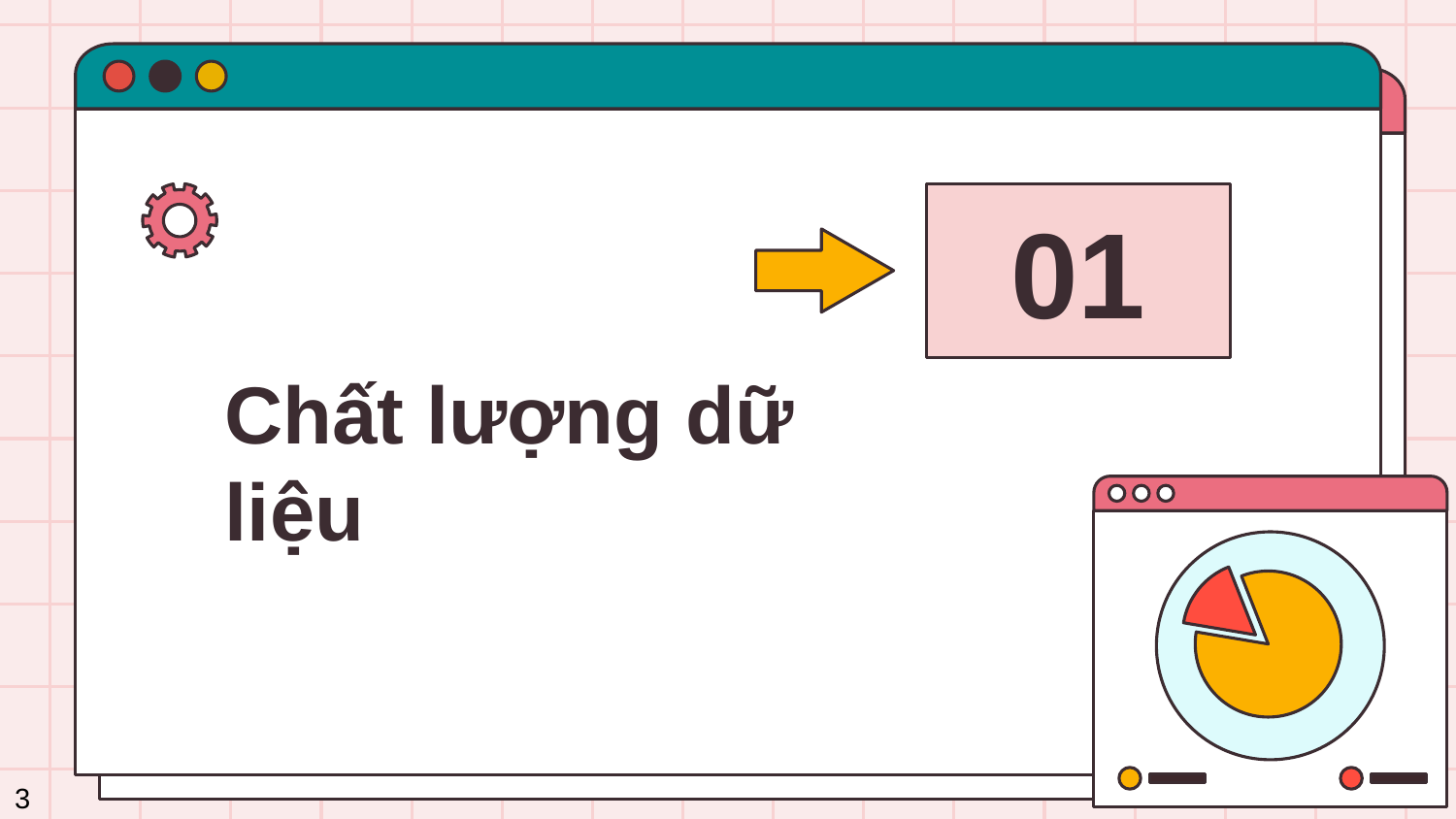

01
# Chất lượng dữ liệu
3